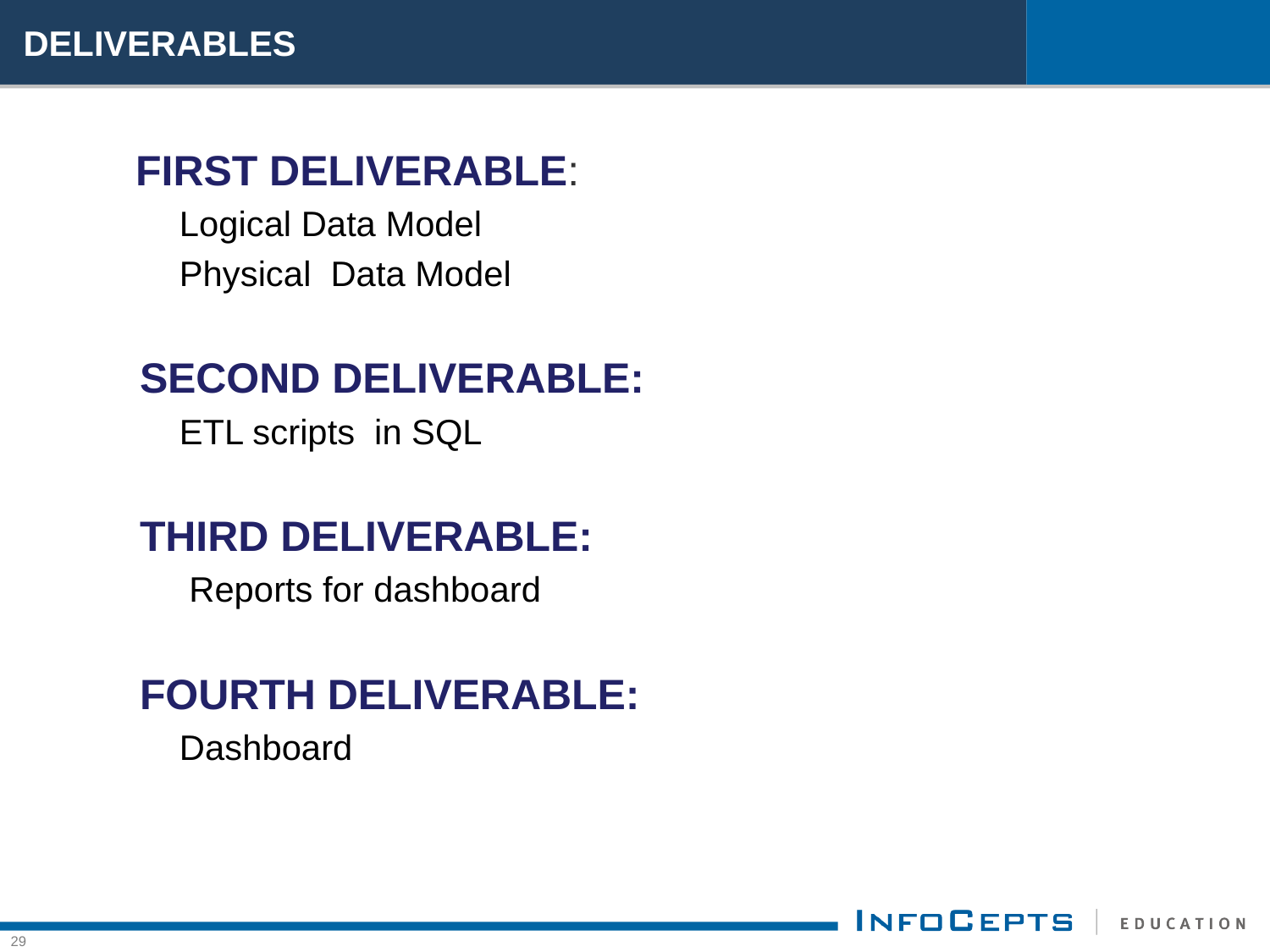

# DELIVERABLES
	 FIRST DELIVERABLE:
	Logical Data Model
	Physical  Data Model

SECOND DELIVERABLE:
 	ETL scripts  in SQL

THIRD DELIVERABLE:
 	 Reports for dashboard

FOURTH DELIVERABLE:
  	Dashboard
29